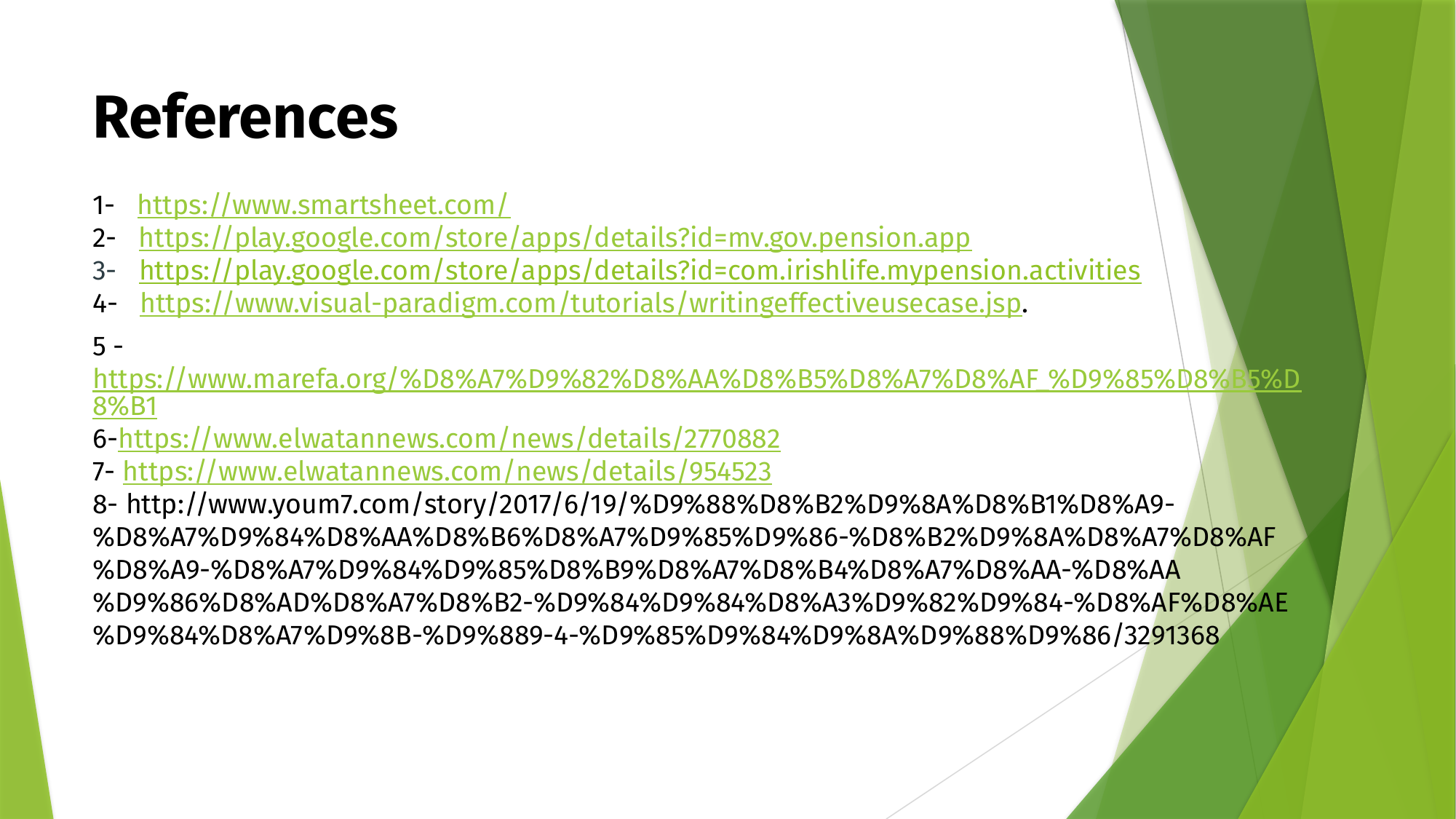

References

5 -https://www.marefa.org/%D8%A7%D9%82%D8%AA%D8%B5%D8%A7%D8%AF_%D9%85%D8%B5%D8%B1
6-https://www.elwatannews.com/news/details/2770882
7- https://www.elwatannews.com/news/details/954523
8- http://www.youm7.com/story/2017/6/19/%D9%88%D8%B2%D9%8A%D8%B1%D8%A9-%D8%A7%D9%84%D8%AA%D8%B6%D8%A7%D9%85%D9%86-%D8%B2%D9%8A%D8%A7%D8%AF%D8%A9-%D8%A7%D9%84%D9%85%D8%B9%D8%A7%D8%B4%D8%A7%D8%AA-%D8%AA%D9%86%D8%AD%D8%A7%D8%B2-%D9%84%D9%84%D8%A3%D9%82%D9%84-%D8%AF%D8%AE%D9%84%D8%A7%D9%8B-%D9%889-4-%D9%85%D9%84%D9%8A%D9%88%D9%86/3291368

1-   https://www.smartsheet.com/
2-   https://play.google.com/store/apps/details?id=mv.gov.pension.app
3-   https://play.google.com/store/apps/details?id=com.irishlife.mypension.activities
4-   https://www.visual-paradigm.com/tutorials/writingeffectiveusecase.jsp.